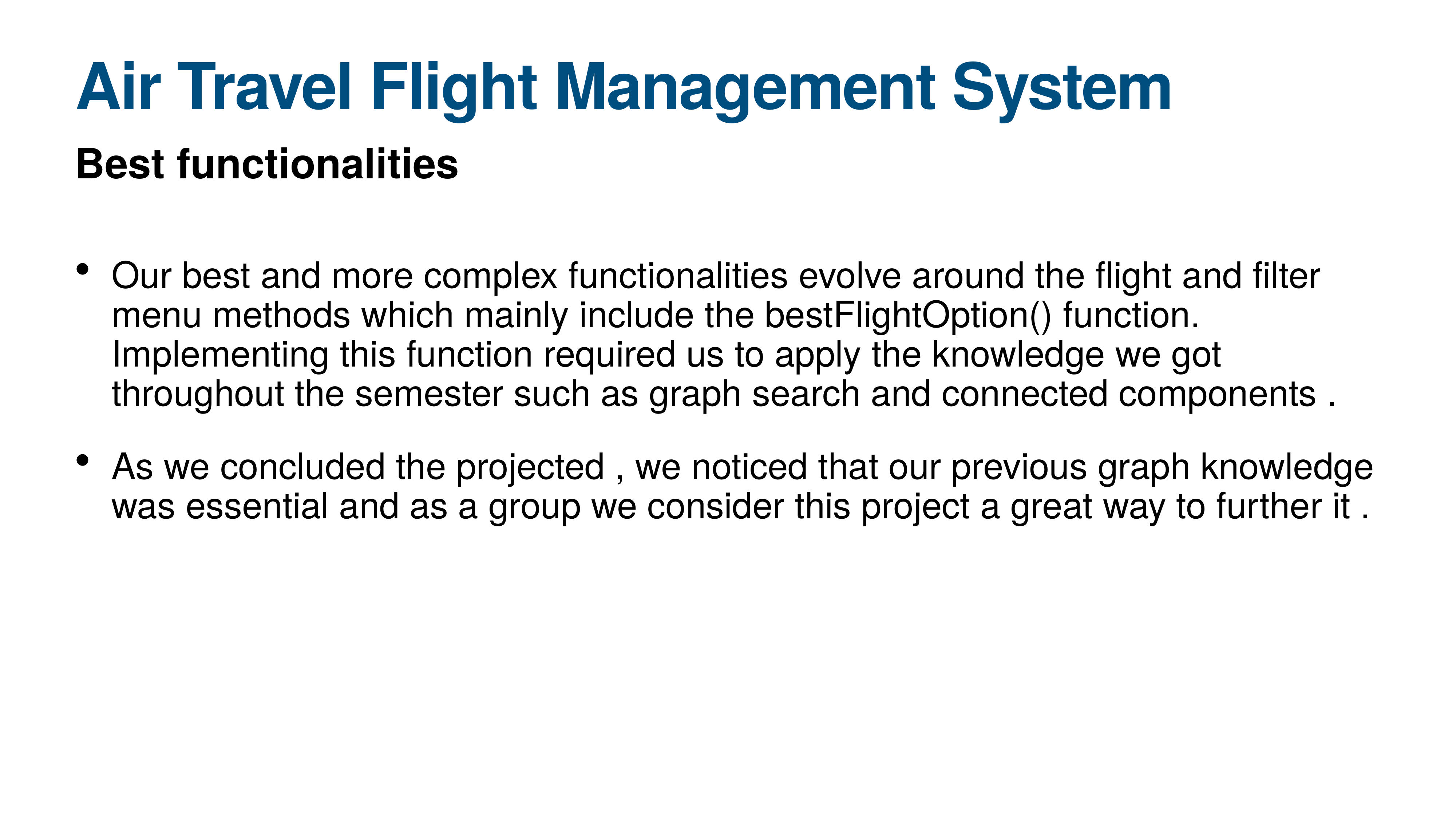

# Air Travel Flight Management System
Best functionalities
Our best and more complex functionalities evolve around the flight and filter menu methods which mainly include the bestFlightOption() function. Implementing this function required us to apply the knowledge we got throughout the semester such as graph search and connected components .
As we concluded the projected , we noticed that our previous graph knowledge was essential and as a group we consider this project a great way to further it .